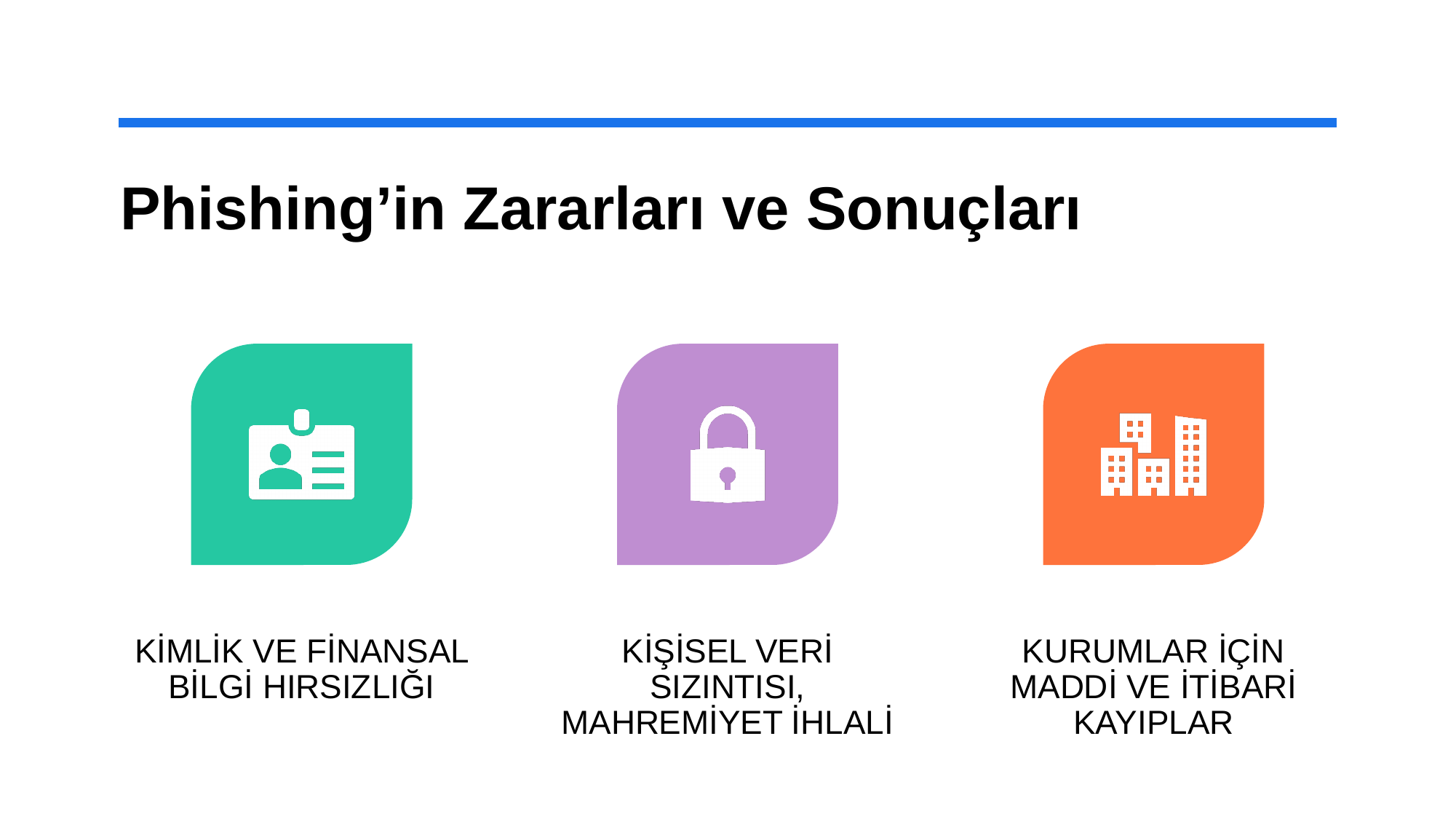

# Phishing’in Zararları ve Sonuçları
Kimlik ve finansal bilgi hırsızlığı
Kişisel veri sızıntısı, mahremiyet ihlali
Kurumlar için maddi ve itibari kayıplar